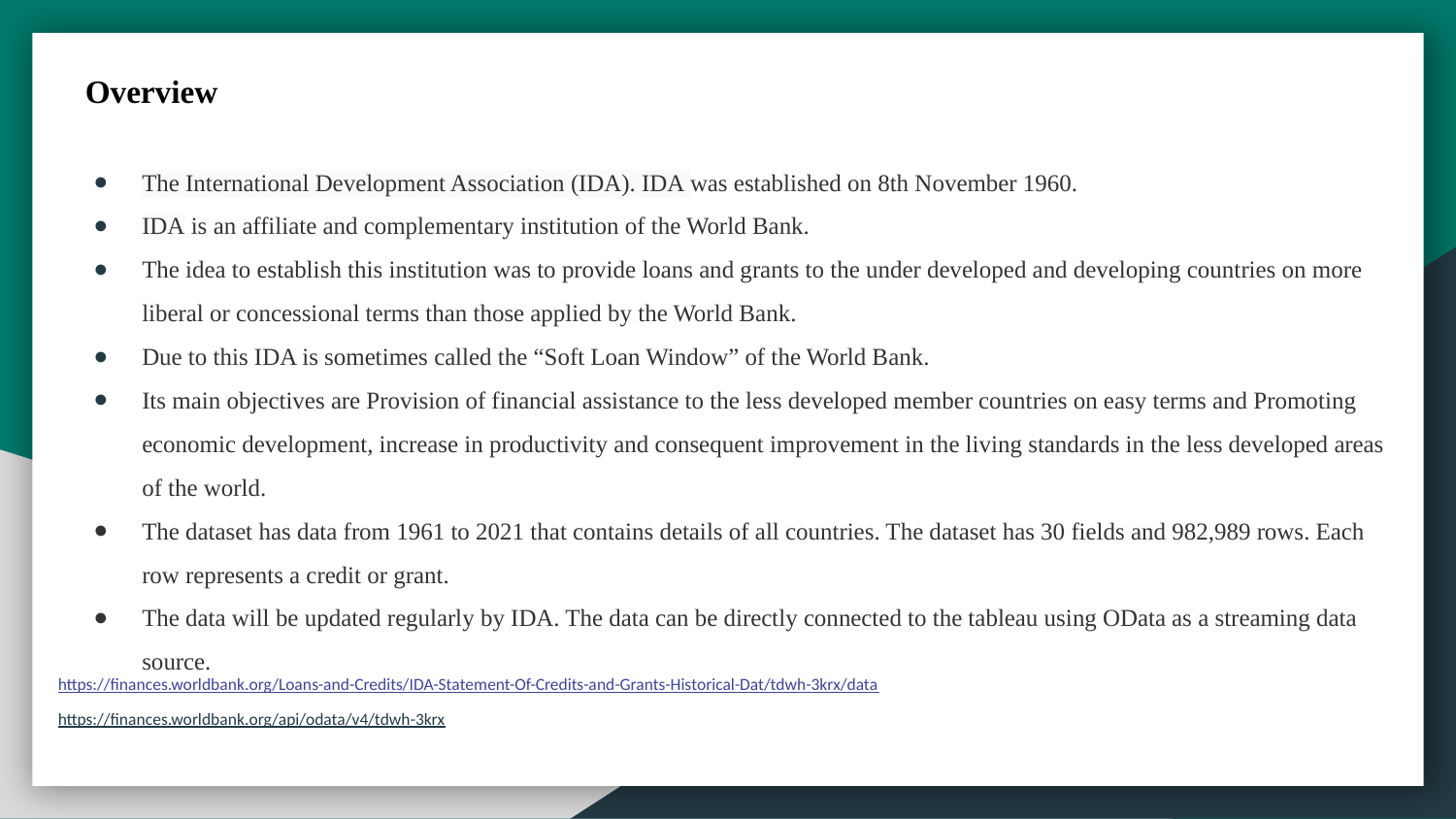

Overview
The International Development Association (IDA). IDA was established on 8th November 1960.
IDA is an affiliate and complementary institution of the World Bank.
The idea to establish this institution was to provide loans and grants to the under developed and developing countries on more liberal or concessional terms than those applied by the World Bank.
Due to this IDA is sometimes called the “Soft Loan Window” of the World Bank.
Its main objectives are Provision of financial assistance to the less developed member countries on easy terms and Promoting economic development, increase in productivity and consequent improvement in the living standards in the less developed areas of the world.
The dataset has data from 1961 to 2021 that contains details of all countries. The dataset has 30 fields and 982,989 rows. Each row represents a credit or grant.
The data will be updated regularly by IDA. The data can be directly connected to the tableau using OData as a streaming data source.
https://finances.worldbank.org/Loans-and-Credits/IDA-Statement-Of-Credits-and-Grants-Historical-Dat/tdwh-3krx/data

https://finances.worldbank.org/api/odata/v4/tdwh-3krx